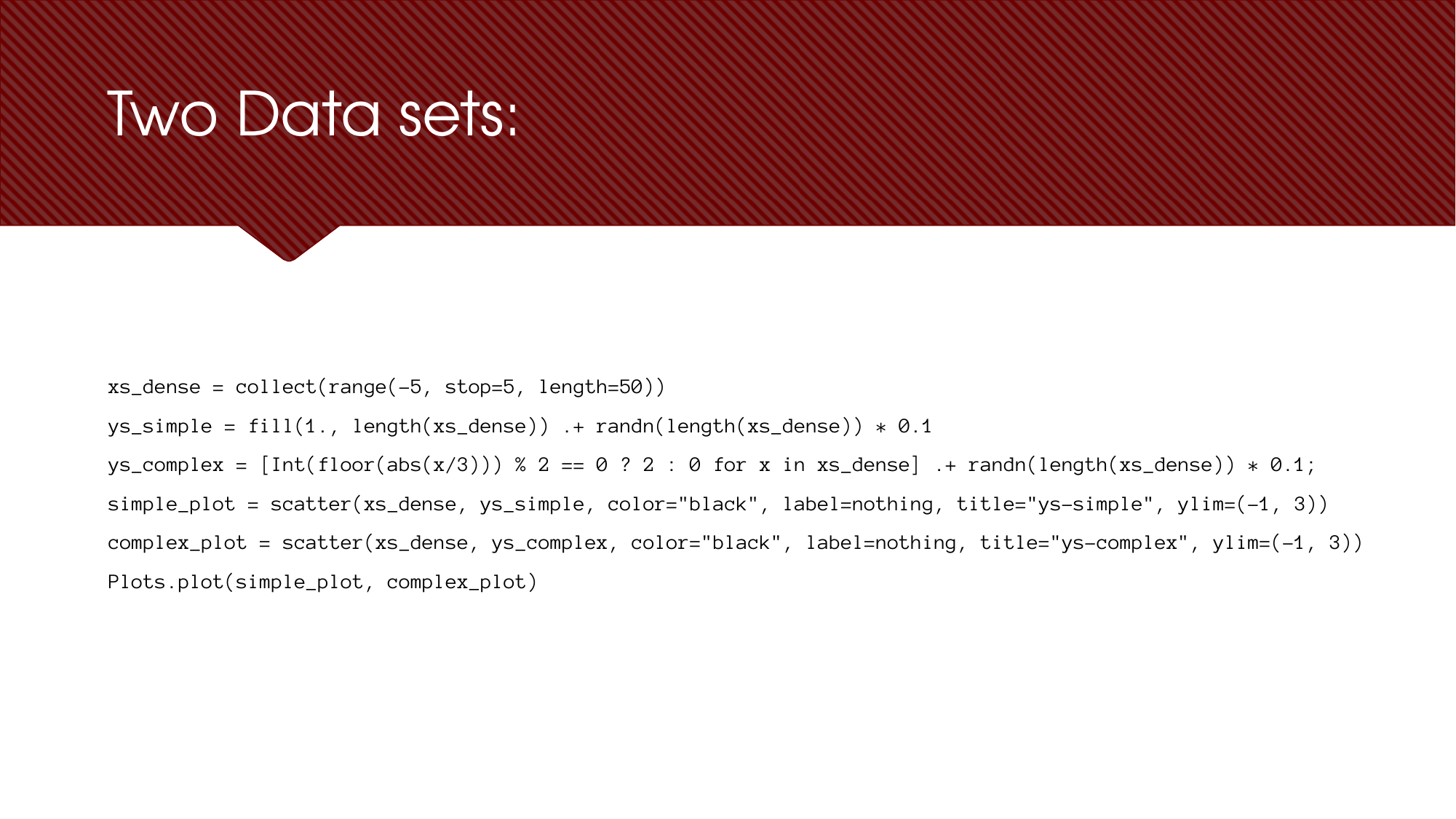

# Two Data sets:
xs_dense = collect(range(-5, stop=5, length=50))
ys_simple = fill(1., length(xs_dense)) .+ randn(length(xs_dense)) * 0.1
ys_complex = [Int(floor(abs(x/3))) % 2 == 0 ? 2 : 0 for x in xs_dense] .+ randn(length(xs_dense)) * 0.1;
simple_plot = scatter(xs_dense, ys_simple, color="black", label=nothing, title="ys-simple", ylim=(-1, 3))
complex_plot = scatter(xs_dense, ys_complex, color="black", label=nothing, title="ys-complex", ylim=(-1, 3))
Plots.plot(simple_plot, complex_plot)